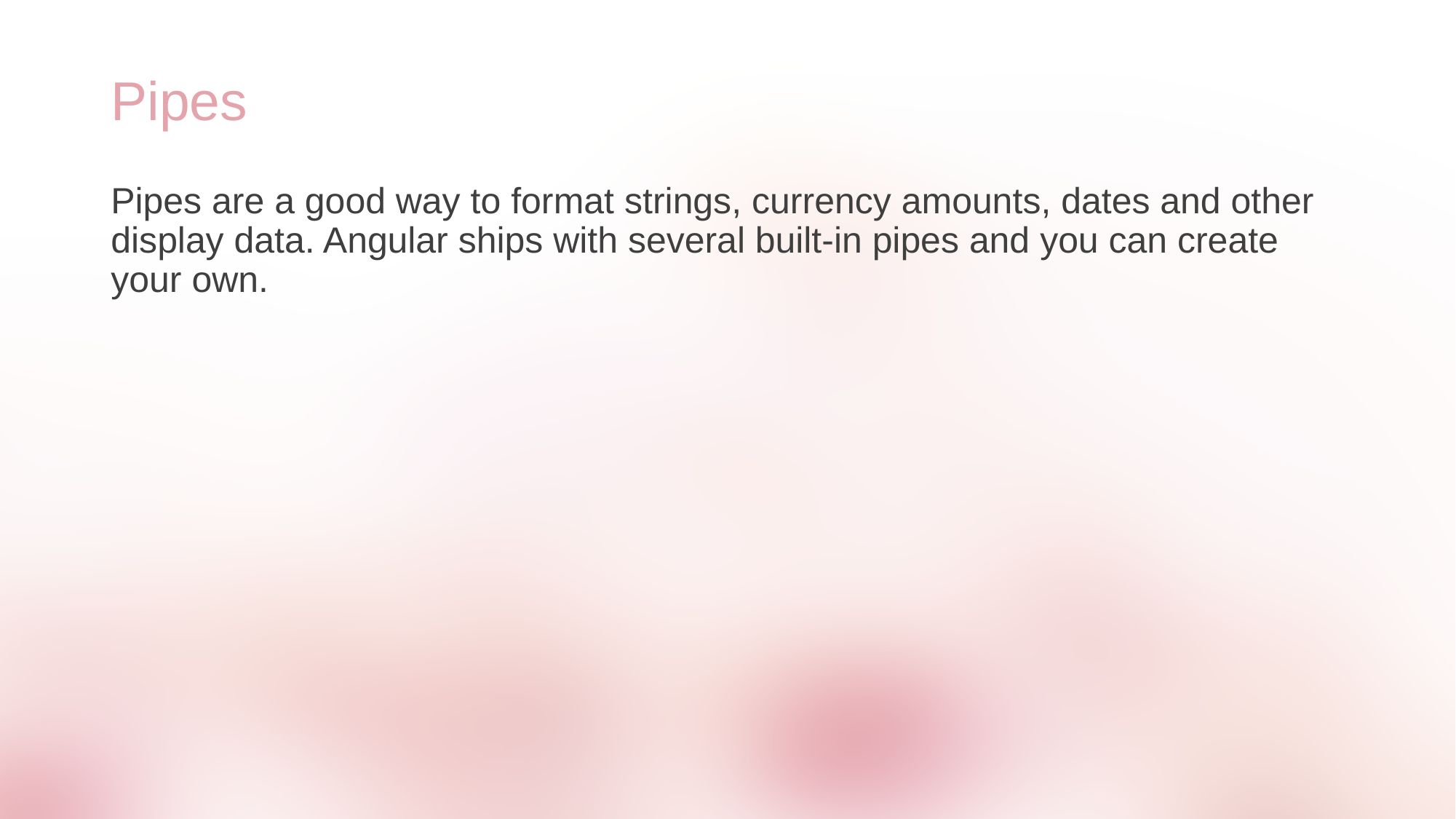

# Pipes
Pipes are a good way to format strings, currency amounts, dates and other display data. Angular ships with several built-in pipes and you can create your own.